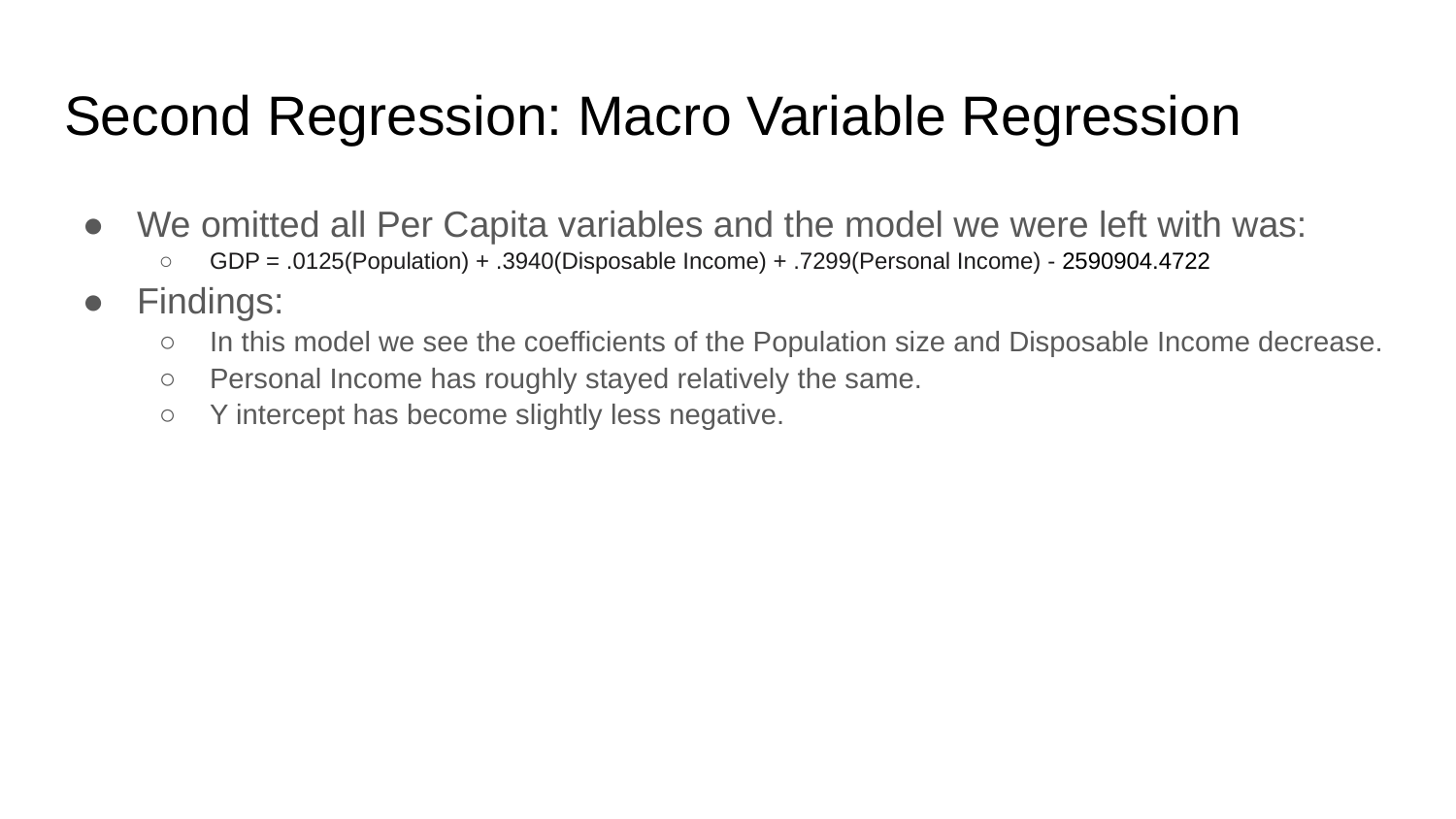

# Second Regression: Macro Variable Regression
We omitted all Per Capita variables and the model we were left with was:
GDP = .0125(Population) + .3940(Disposable Income) + .7299(Personal Income) - 2590904.4722
Findings:
In this model we see the coefficients of the Population size and Disposable Income decrease.
Personal Income has roughly stayed relatively the same.
Y intercept has become slightly less negative.